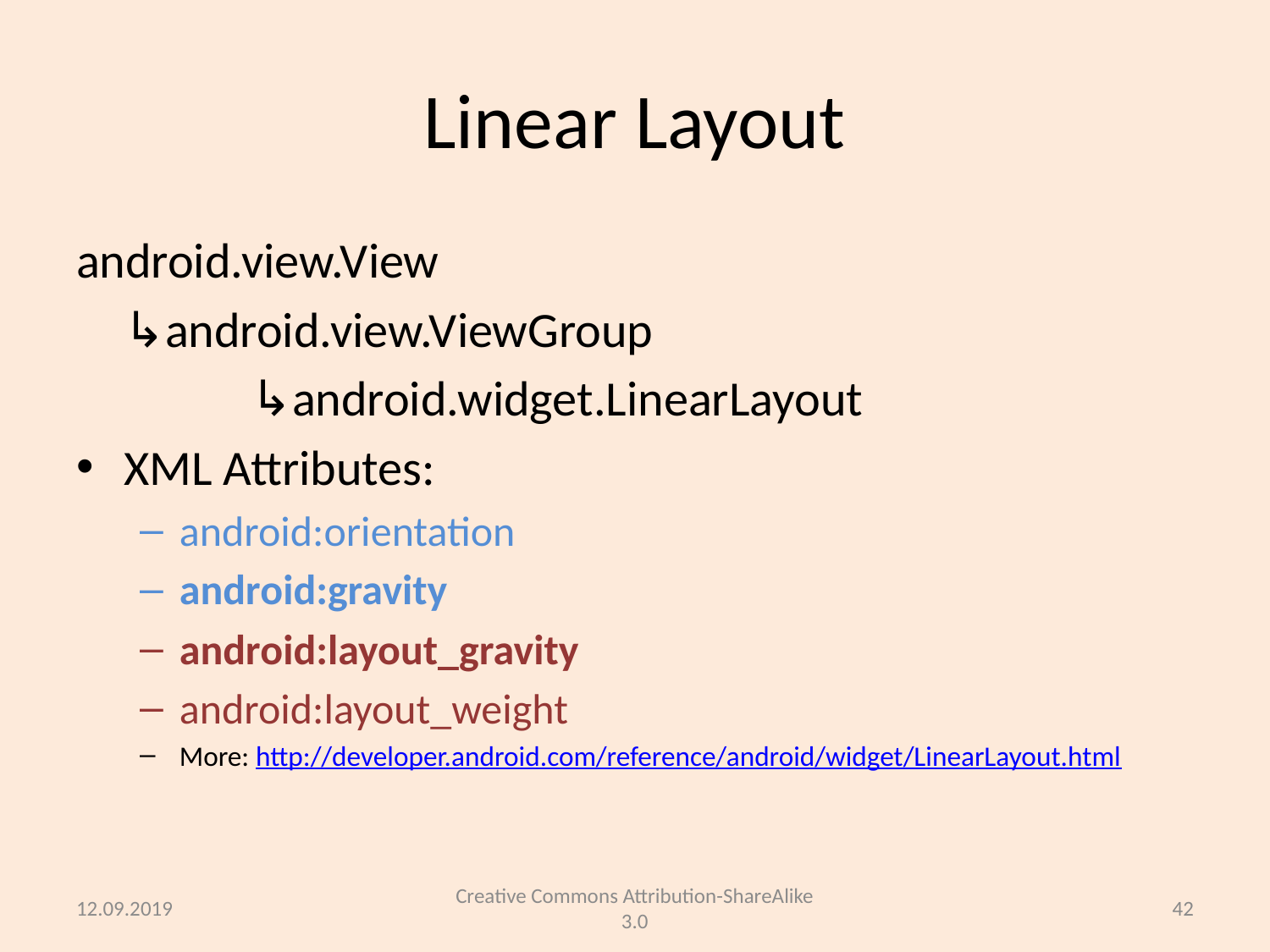

# Linear Layout
android.view.View
	↳android.view.ViewGroup
		↳android.widget.LinearLayout
XML Attributes:
android:orientation
android:gravity
android:layout_gravity
android:layout_weight
More: http://developer.android.com/reference/android/widget/LinearLayout.html
12.09.2019
Creative Commons Attribution-ShareAlike 3.0
42